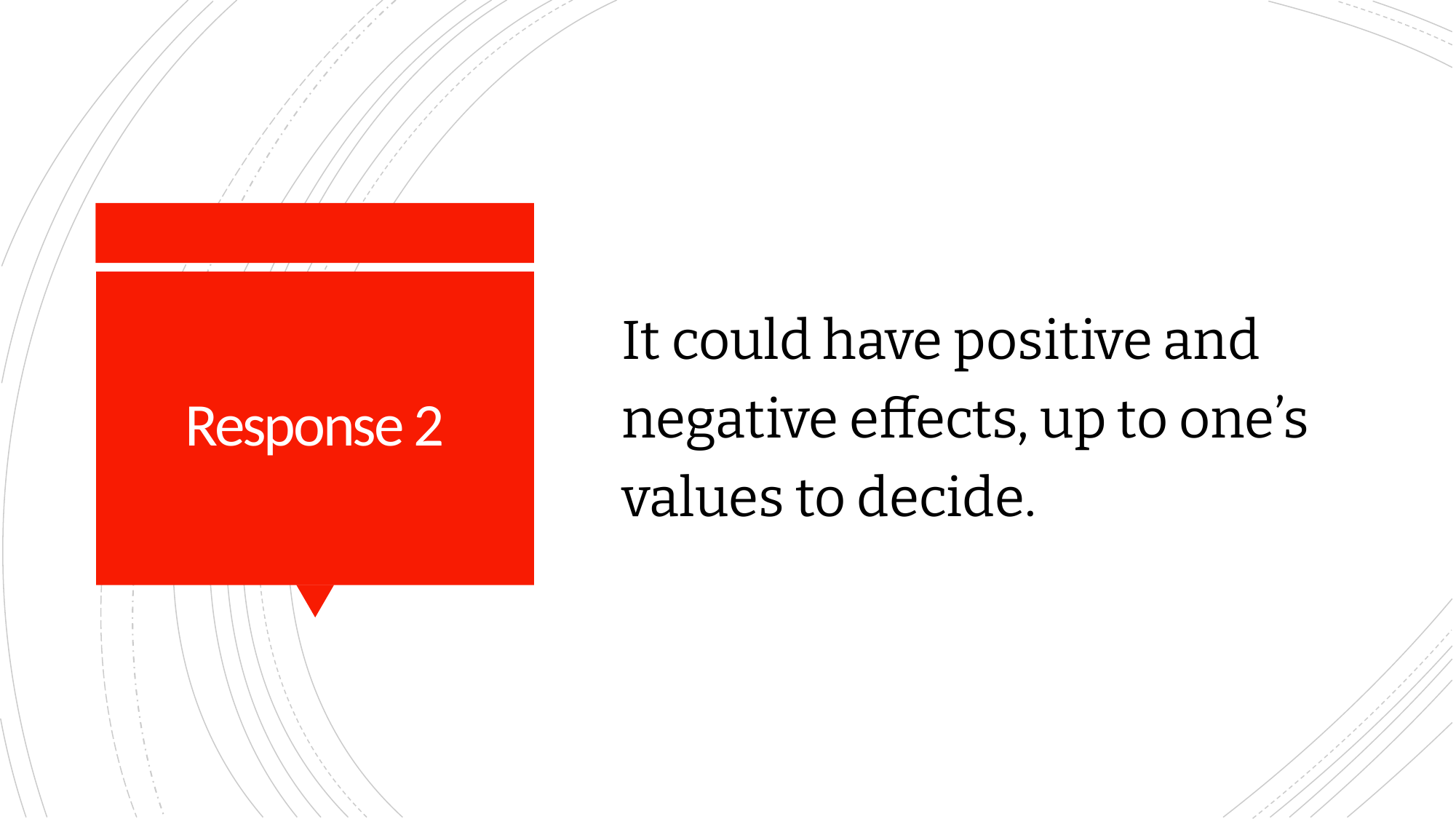

It could have positive and negative effects, up to one’s values to decide.
# Response 2